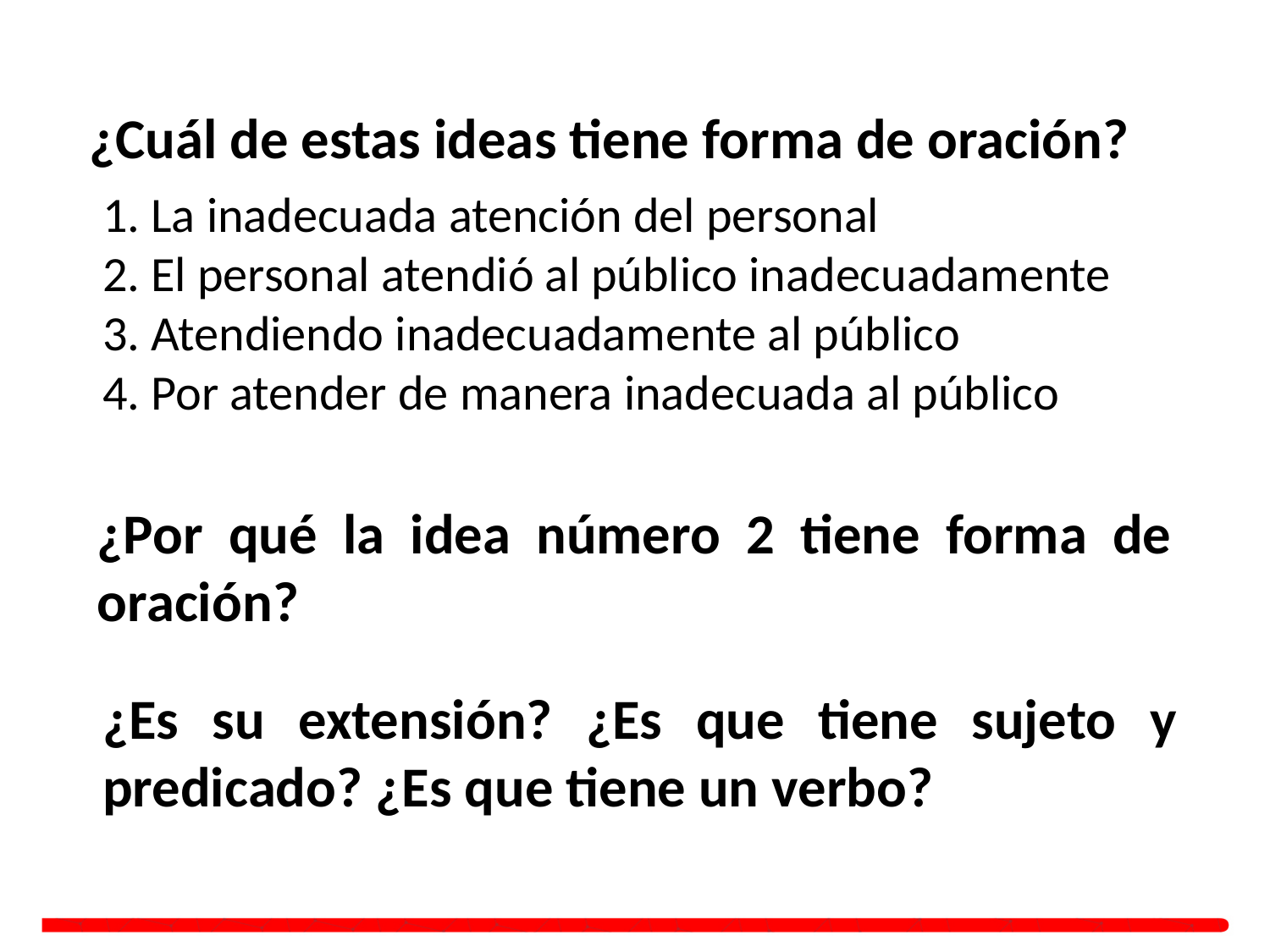

¿Cuál de estas ideas tiene forma de oración?
1. La inadecuada atención del personal
2. El personal atendió al público inadecuadamente
3. Atendiendo inadecuadamente al público
4. Por atender de manera inadecuada al público
# ¿Por qué la idea número 2 tiene forma de oración?
¿Es su extensión? ¿Es que tiene sujeto y predicado? ¿Es que tiene un verbo?